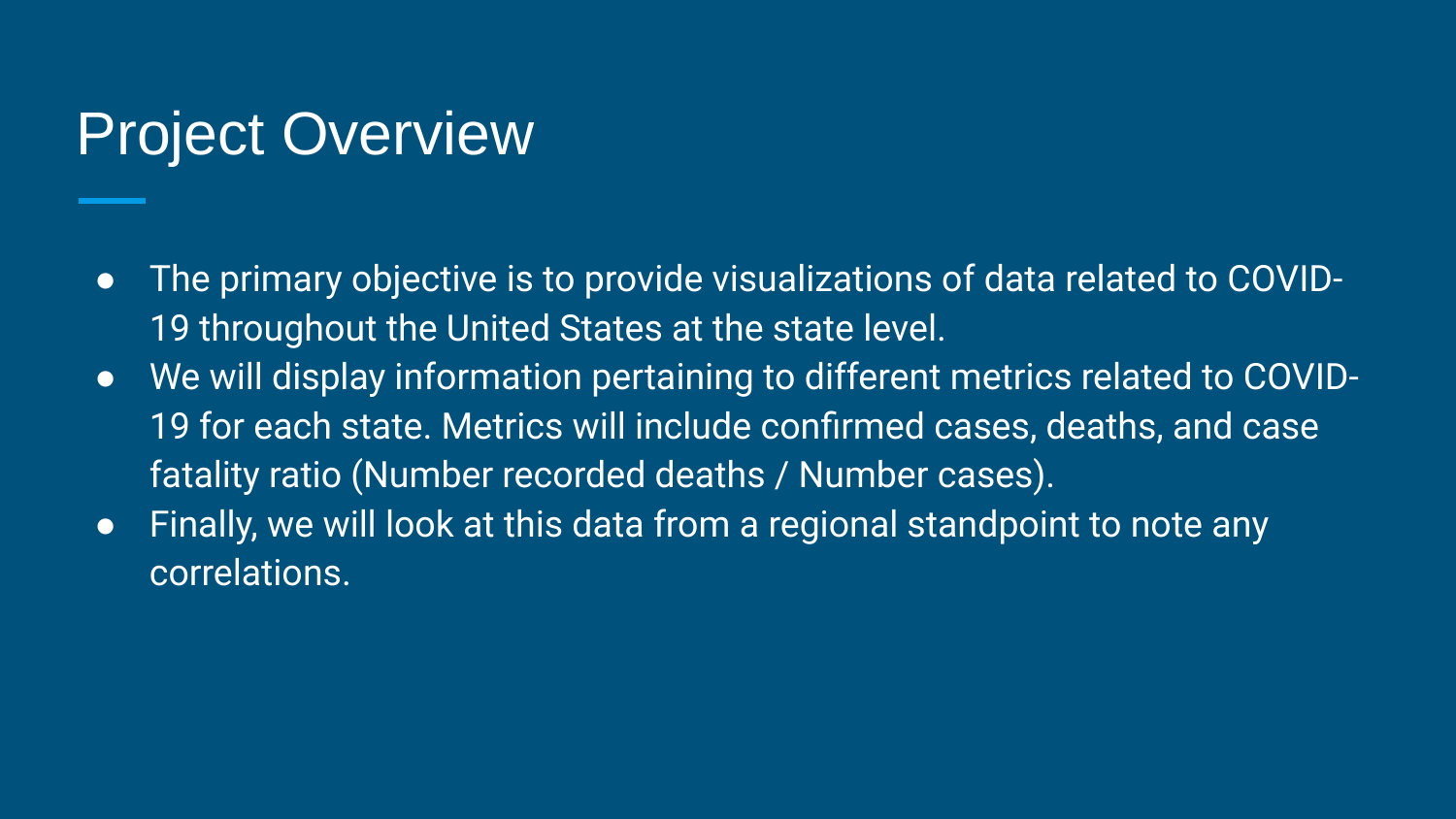

# Project Overview
The primary objective is to provide visualizations of data related to COVID-19 throughout the United States at the state level.
We will display information pertaining to different metrics related to COVID-19 for each state. Metrics will include confirmed cases, deaths, and case fatality ratio (Number recorded deaths / Number cases).
Finally, we will look at this data from a regional standpoint to note any correlations.